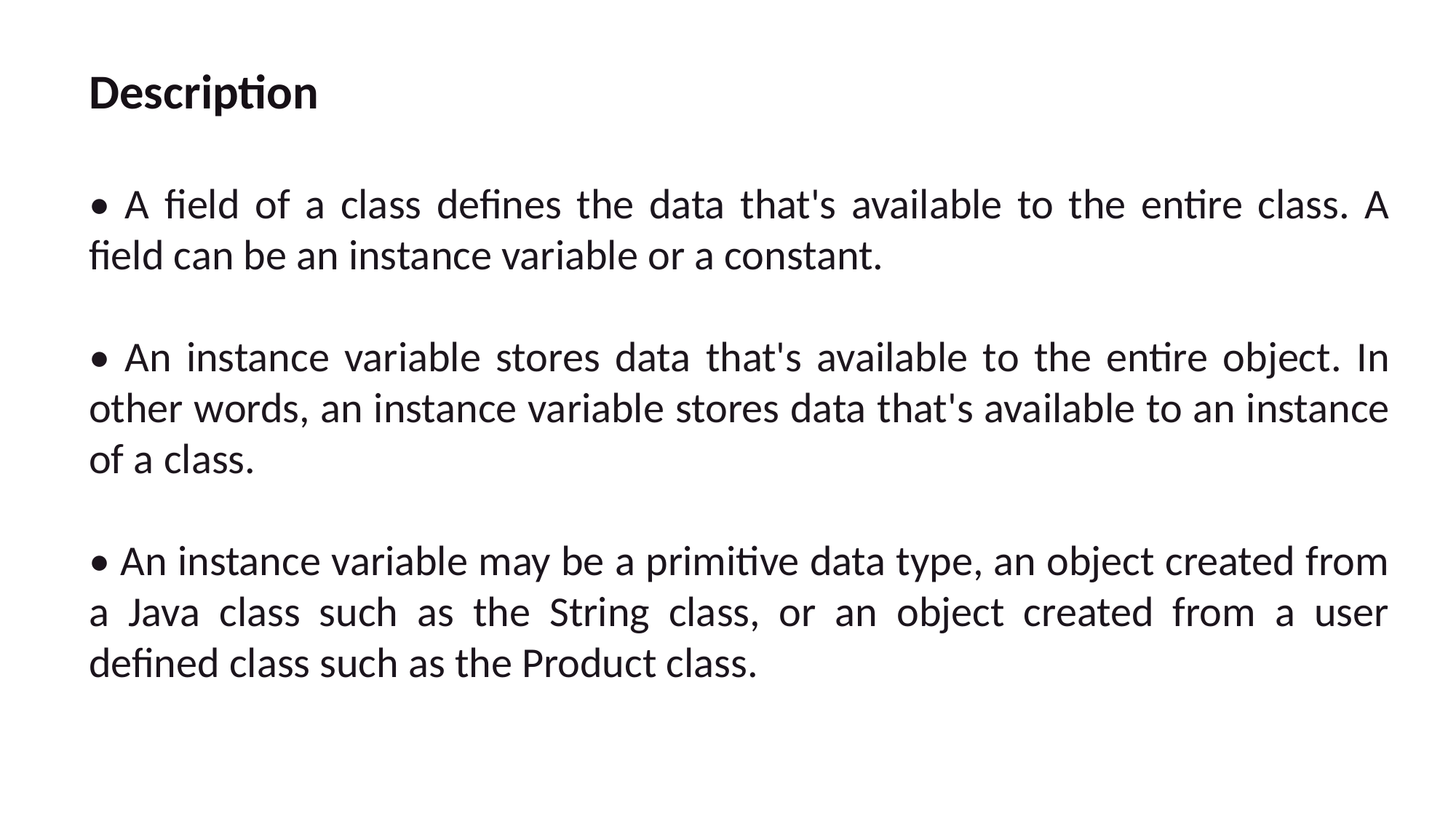

Description

• A field of a class defines the data that's available to the entire class. A field can be an instance variable or a constant.

• An instance variable stores data that's available to the entire object. In other words, an instance variable stores data that's available to an instance of a class.

• An instance variable may be a primitive data type, an object created from a Java class such as the String class, or an object created from a user defined class such as the Product class.